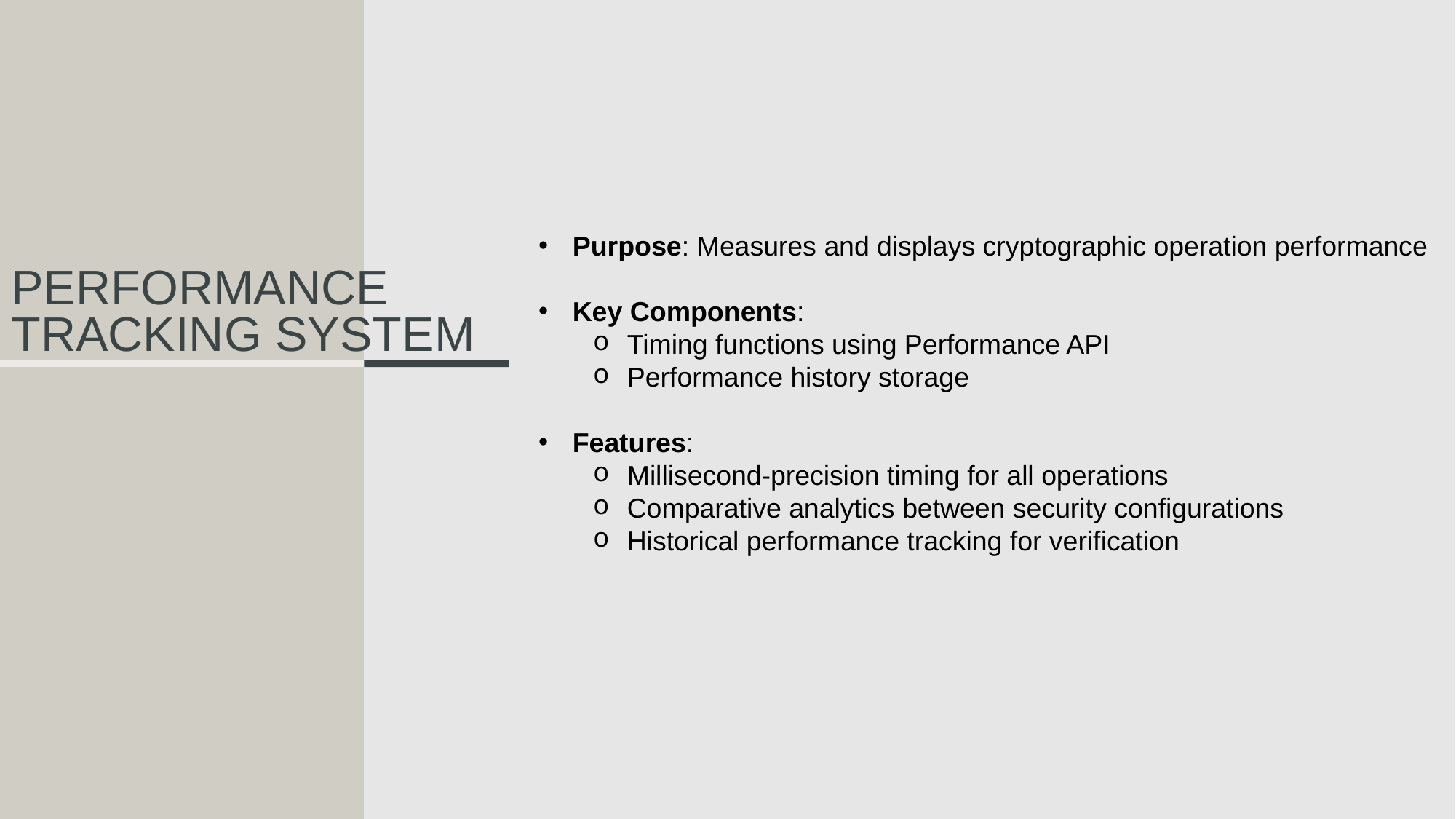

Purpose: Measures and displays cryptographic operation performance

Key Components:
Timing functions using Performance API
Performance history storage

Features:
Millisecond-precision timing for all operations
Comparative analytics between security configurations
Historical performance tracking for verification

# Performance Tracking System